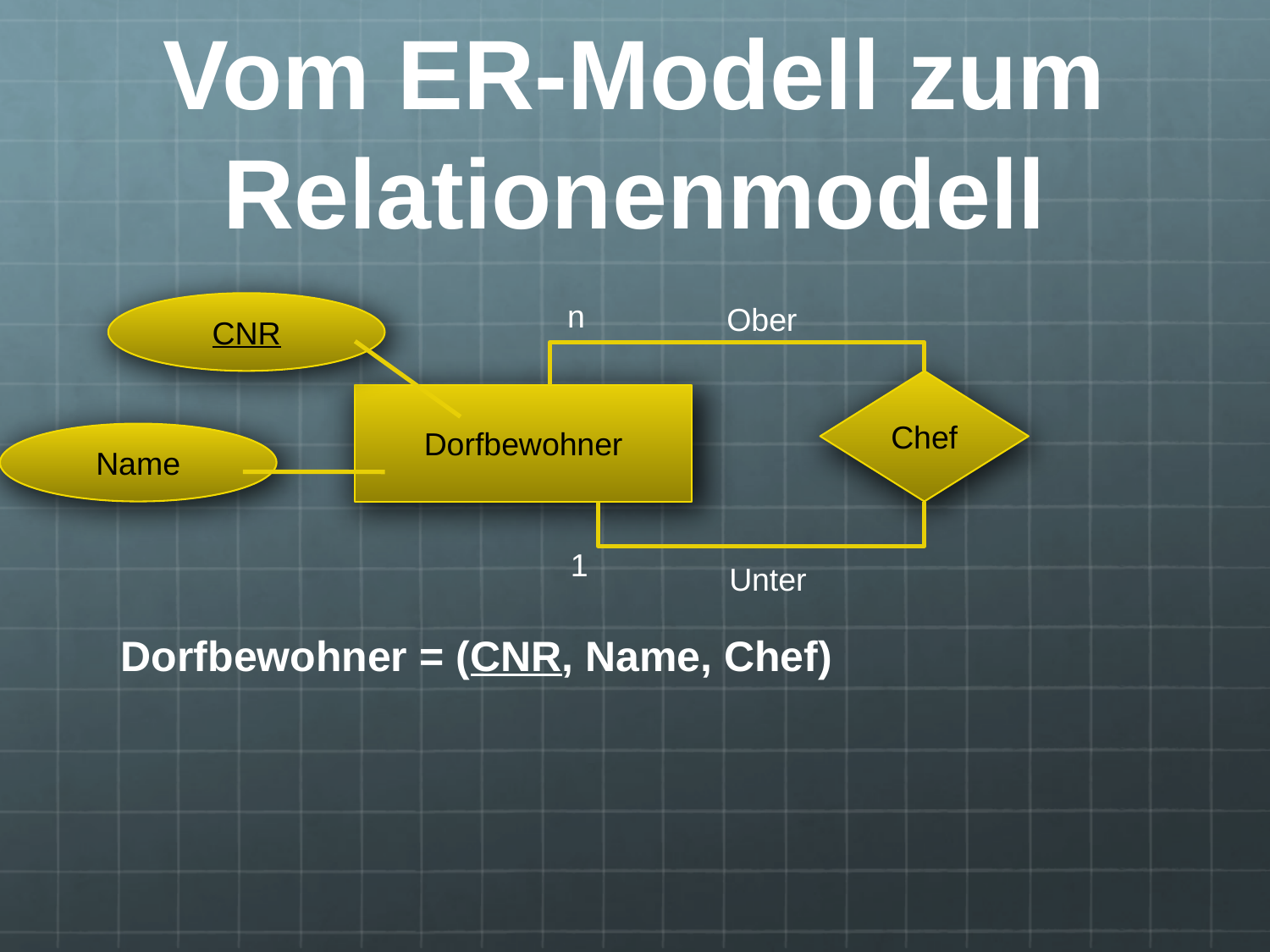

# Vom ER-Modell zum Relationenmodell
n
CNR
Ober
Chef
Dorfbewohner
Name
1
Unter
Dorfbewohner = (CNR, Name, Chef)